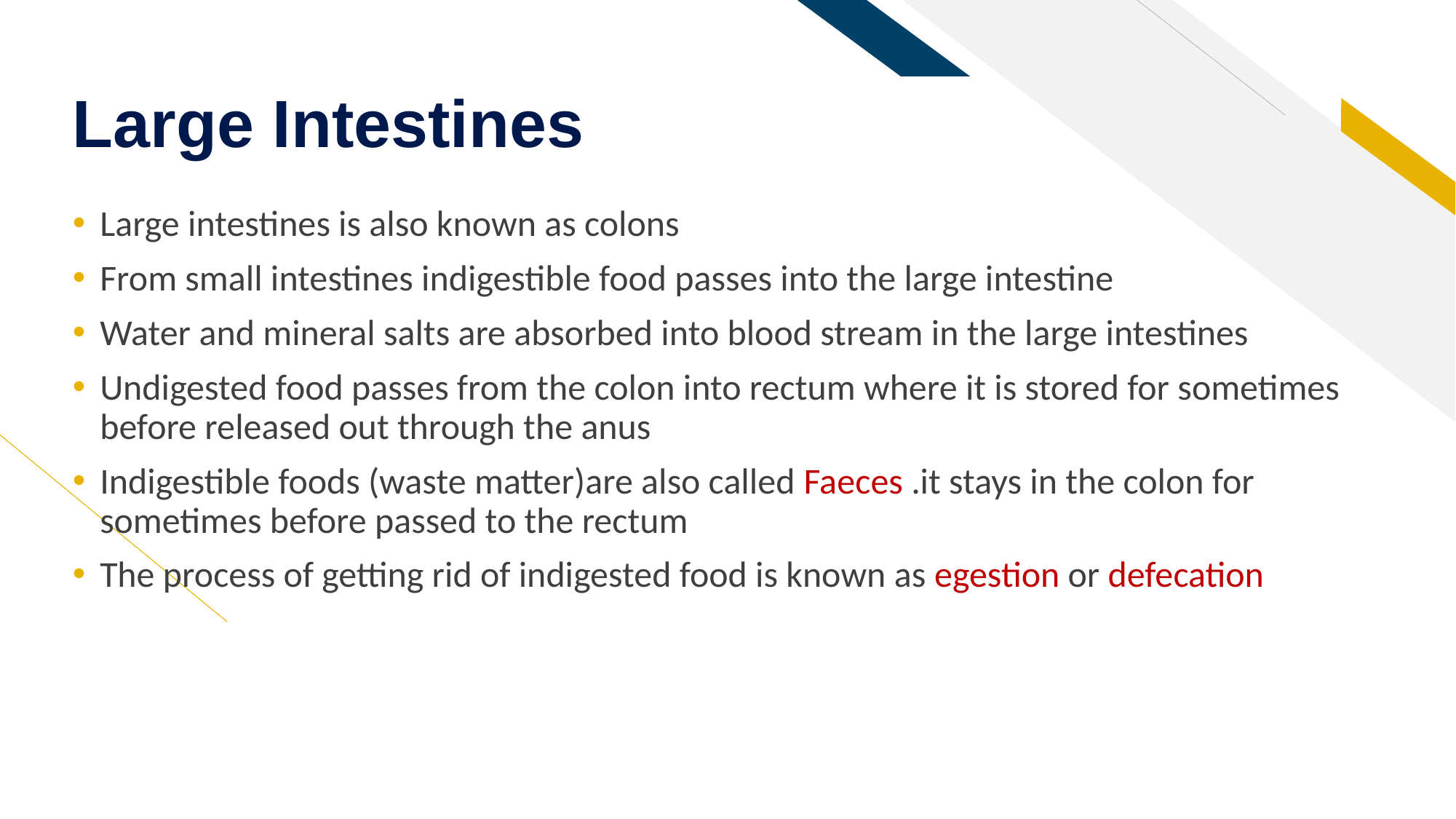

# Large Intestines
Large intestines is also known as colons
From small intestines indigestible food passes into the large intestine
Water and mineral salts are absorbed into blood stream in the large intestines
Undigested food passes from the colon into rectum where it is stored for sometimes before released out through the anus
Indigestible foods (waste matter)are also called Faeces .it stays in the colon for sometimes before passed to the rectum
The process of getting rid of indigested food is known as egestion or defecation